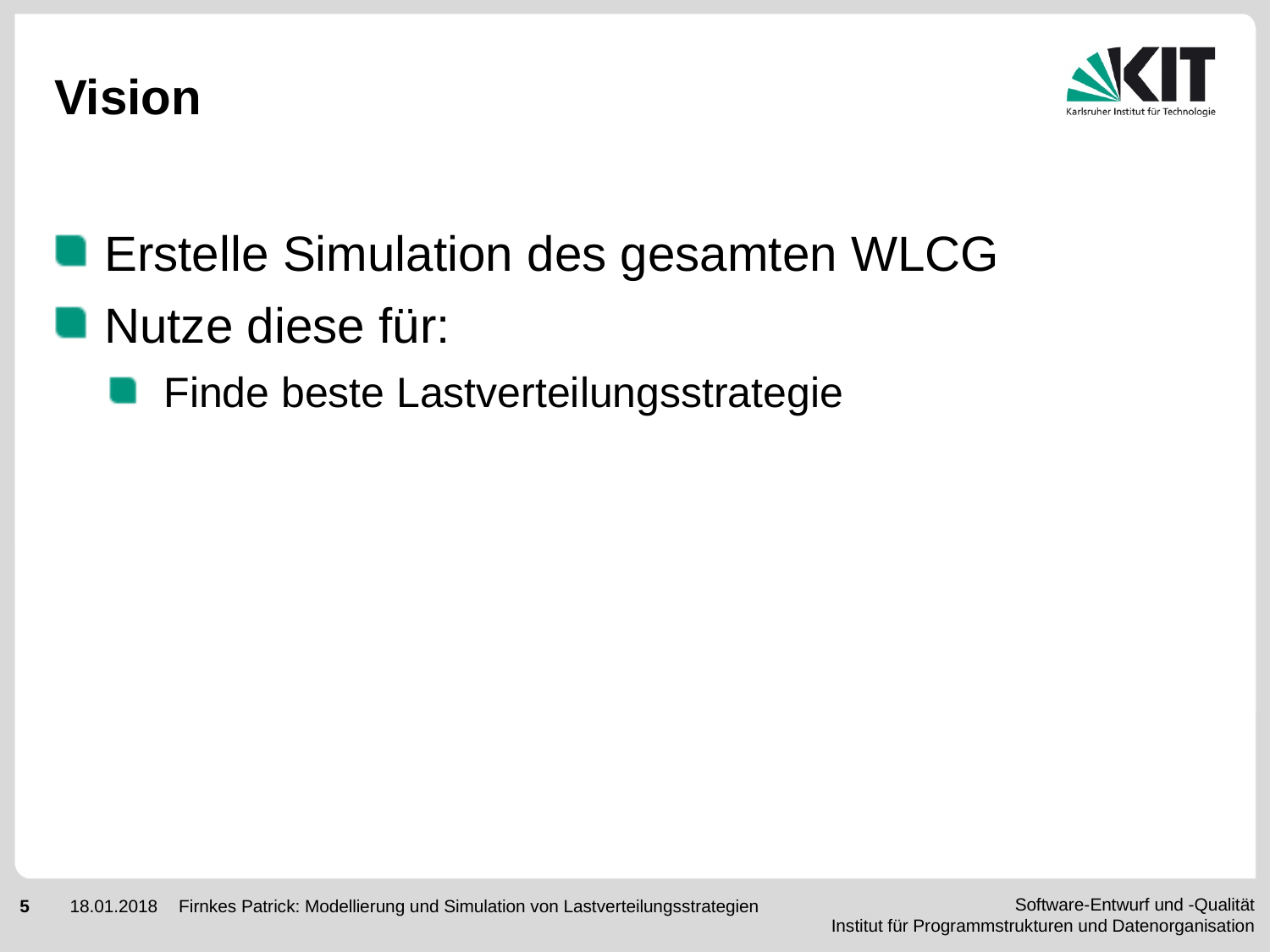

# Vision
Erstelle Simulation des gesamten WLCG
Nutze diese für:
Finde beste Lastverteilungsstrategie
Firnkes Patrick: Modellierung und Simulation von Lastverteilungsstrategien